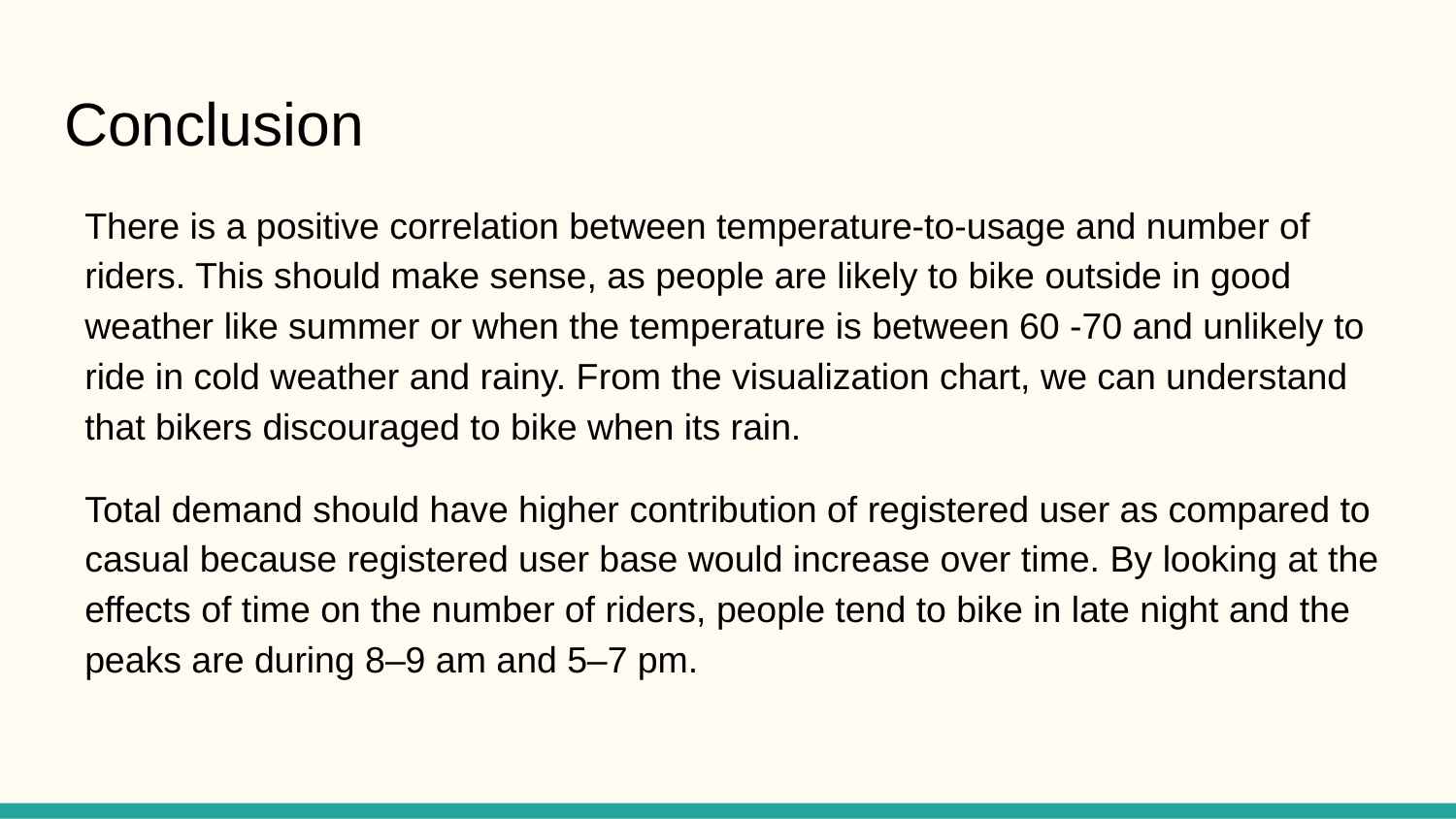

# Conclusion
There is a positive correlation between temperature-to-usage and number of riders. This should make sense, as people are likely to bike outside in good weather like summer or when the temperature is between 60 -70 and unlikely to ride in cold weather and rainy. From the visualization chart, we can understand that bikers discouraged to bike when its rain.
Total demand should have higher contribution of registered user as compared to casual because registered user base would increase over time. By looking at the effects of time on the number of riders, people tend to bike in late night and the peaks are during 8–9 am and 5–7 pm.